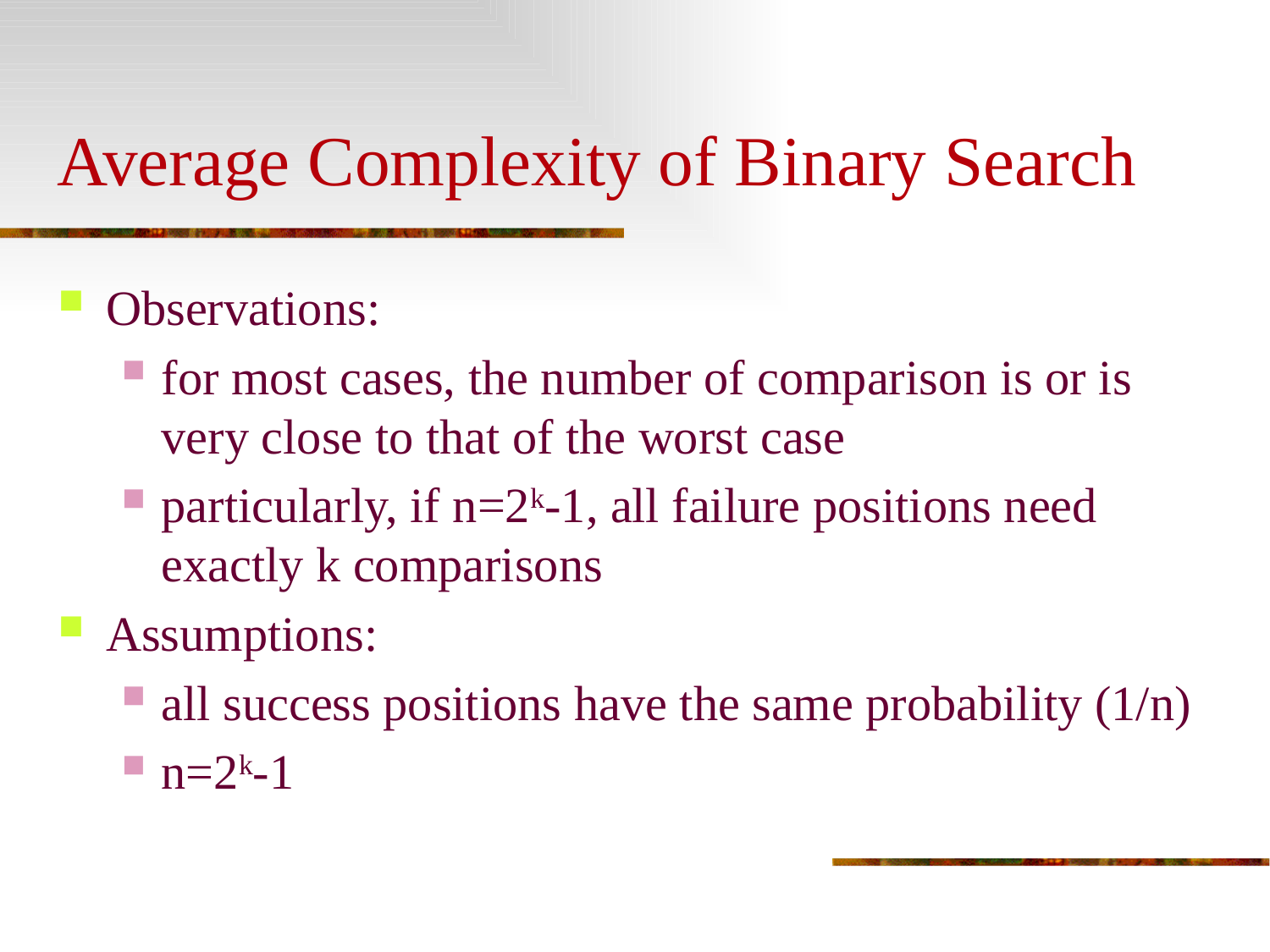

# Average Complexity of Binary Search
Observations:
for most cases, the number of comparison is or is very close to that of the worst case
particularly, if n=2k-1, all failure positions need exactly k comparisons
Assumptions:
all success positions have the same probability (1/n)
n=2k-1